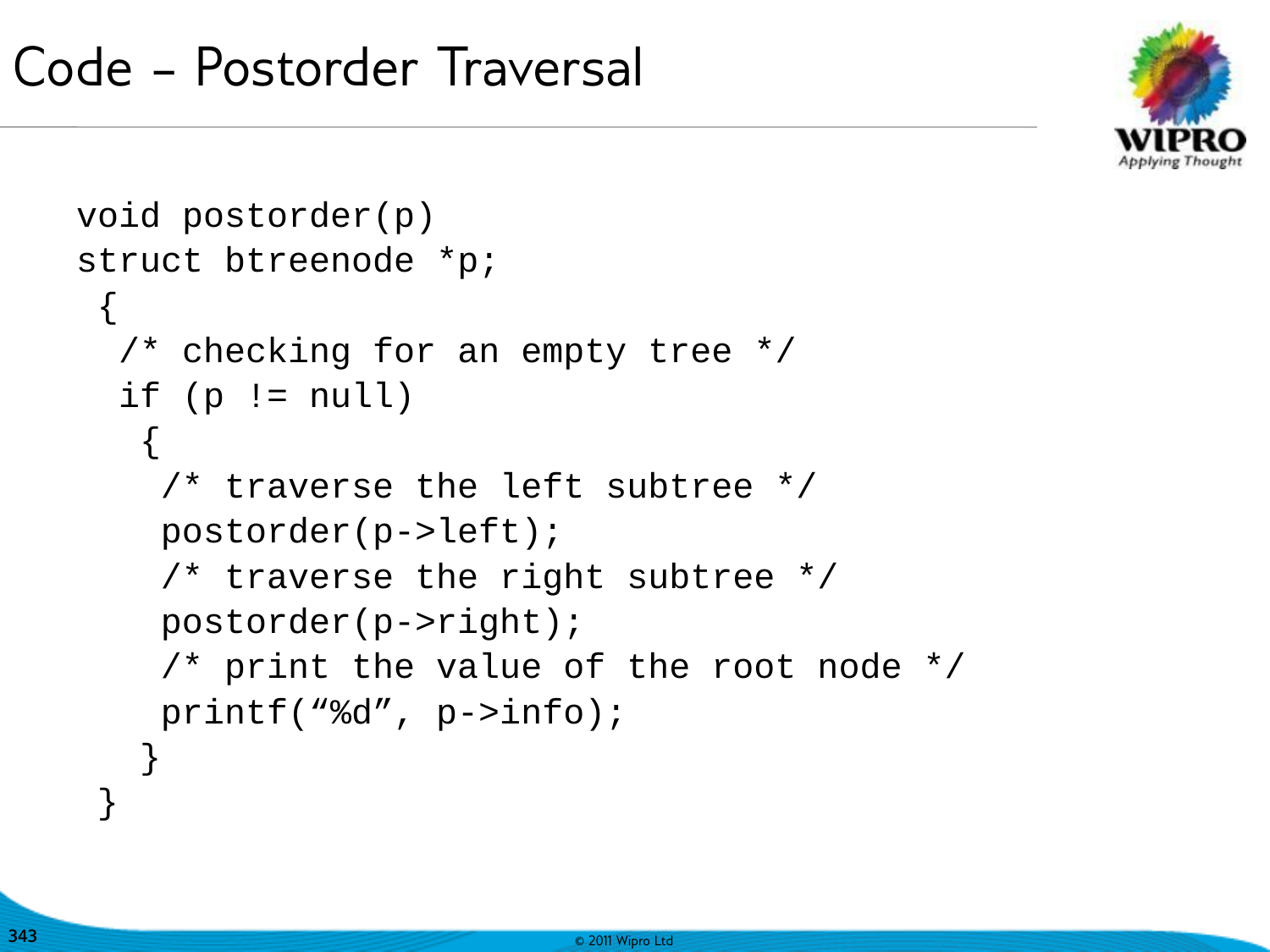

Code – Postorder Traversal
void postorder(p)
struct btreenode *p;
 {
  /* checking for an empty tree */
  if (p != null)
   {
    /* traverse the left subtree */
    postorder(p->left);
    /* traverse the right subtree */
    postorder(p->right);
    /* print the value of the root node */
    printf(“%d”, p->info);
   }
 }